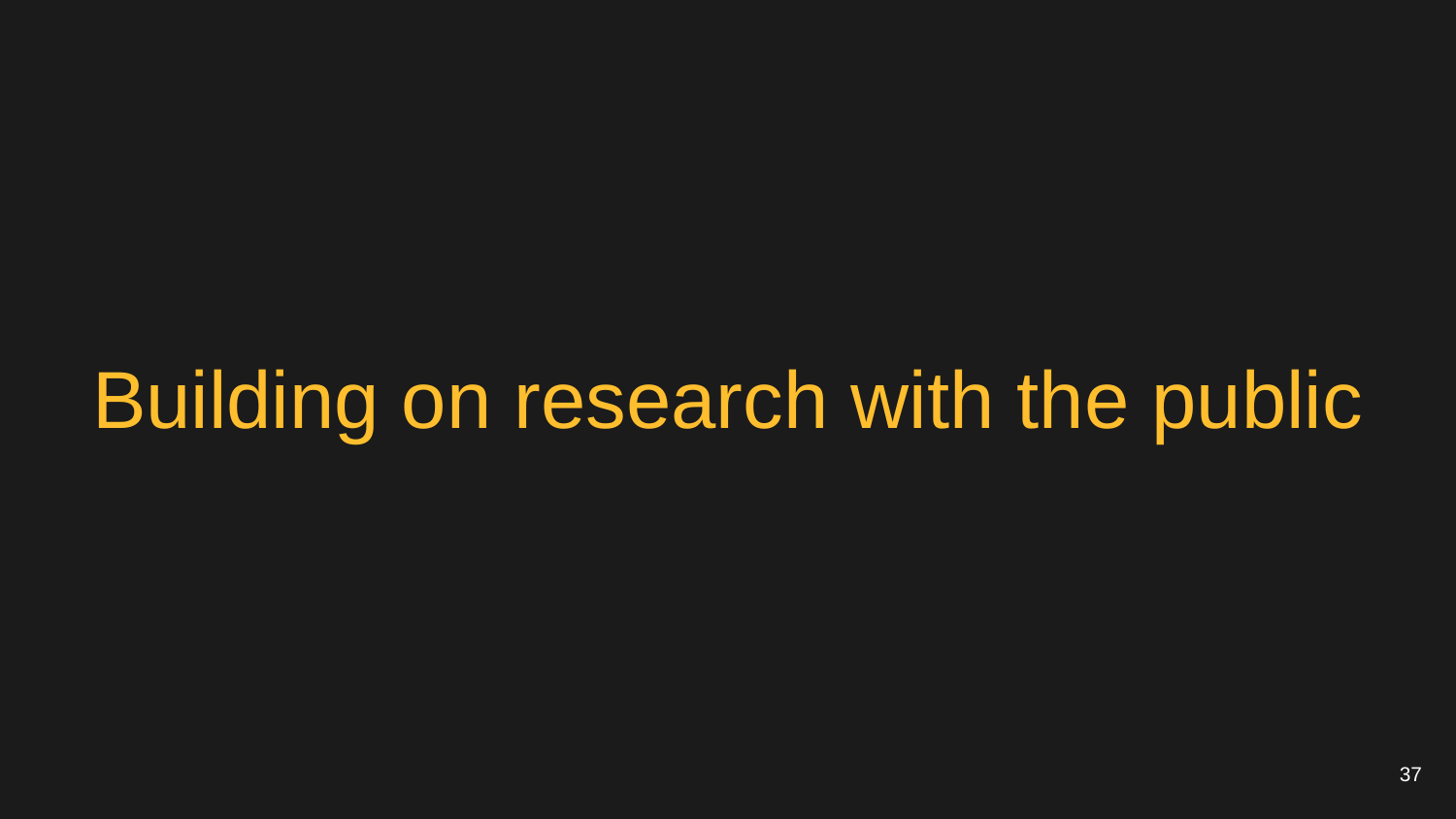

# Building on research with the public
37